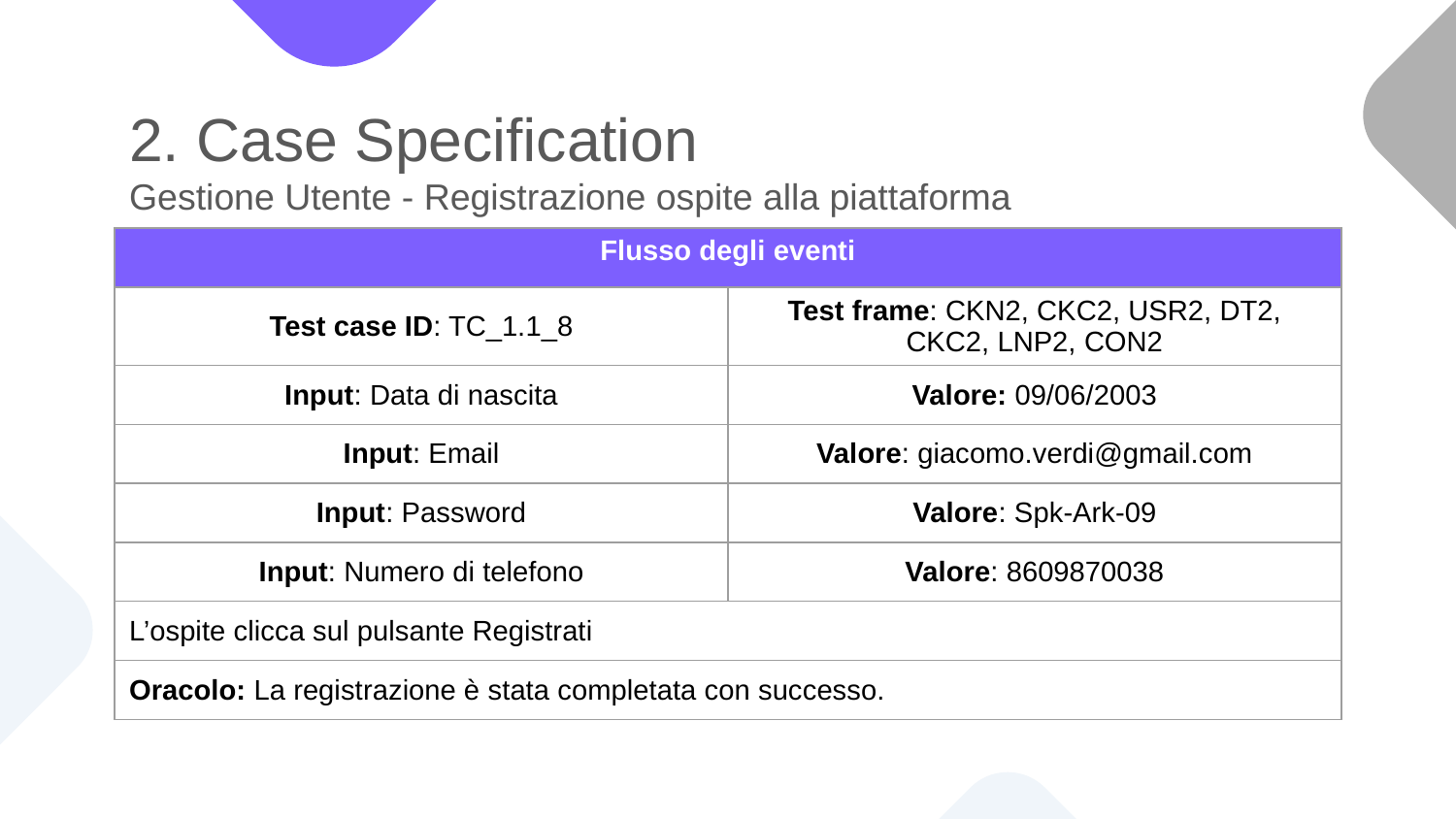

# 2. Case Speciﬁcation Gestione Utente - Registrazione ospite alla piattaforma
| Flusso degli eventi |  |
| --- | --- |
| Test case ID: TC\_1.1\_8 | Test frame: CKN2, CKC2, USR2, DT2, CKC2, LNP2, CON2 |
| Input: Data di nascita | Valore: 09/06/2003 |
| Input: Email | Valore: giacomo.verdi@gmail.com |
| Input: Password | Valore: Spk-Ark-09 |
| Input: Numero di telefono | Valore: 8609870038 |
| L’ospite clicca sul pulsante Registrati |  |
| Oracolo: La registrazione è stata completata con successo. |  |